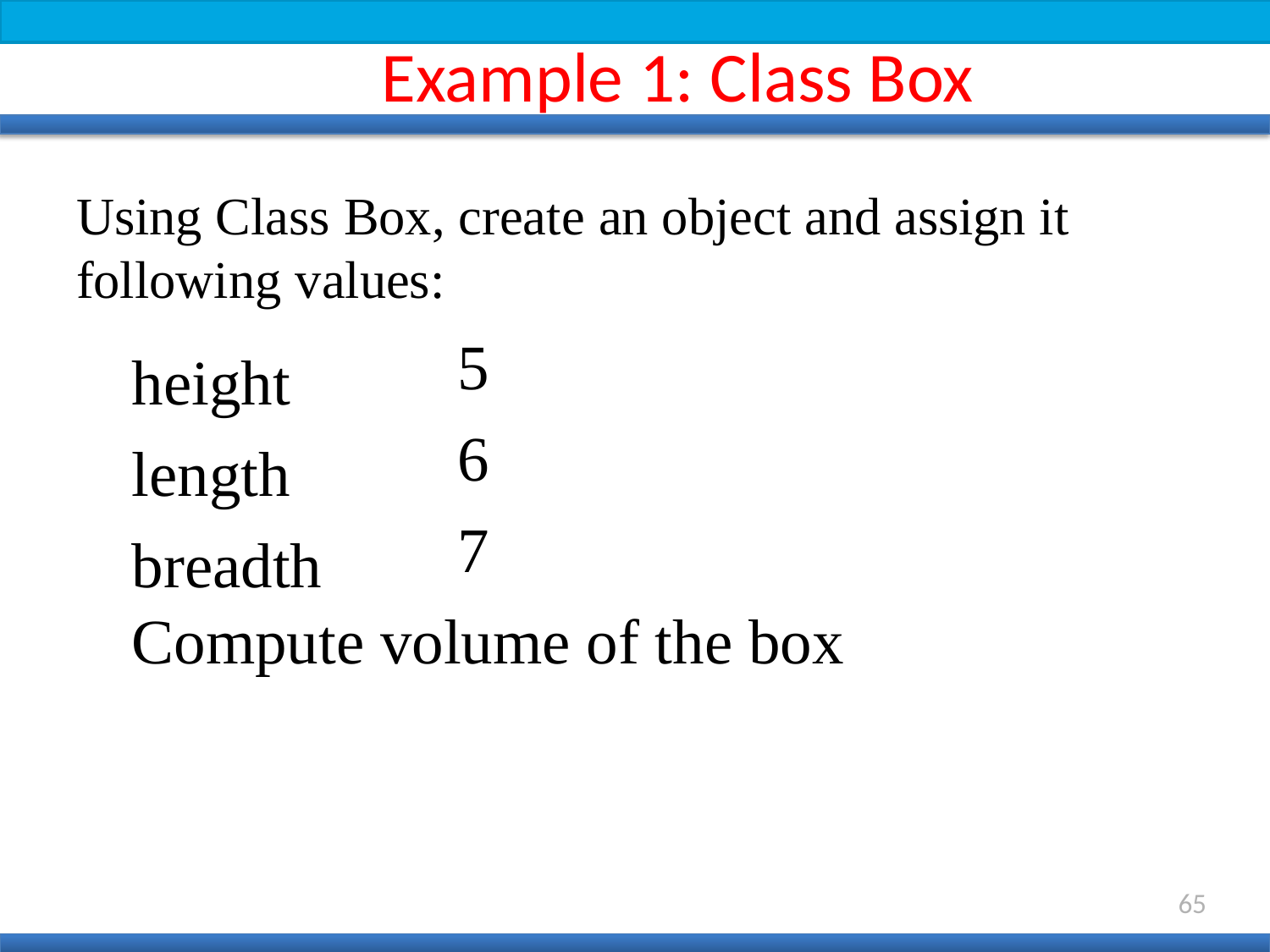

# Example 1: Class Box

Using Class Box, create an object and assign it
following values:
height length breadth
5
6
7
Compute volume of the box
65